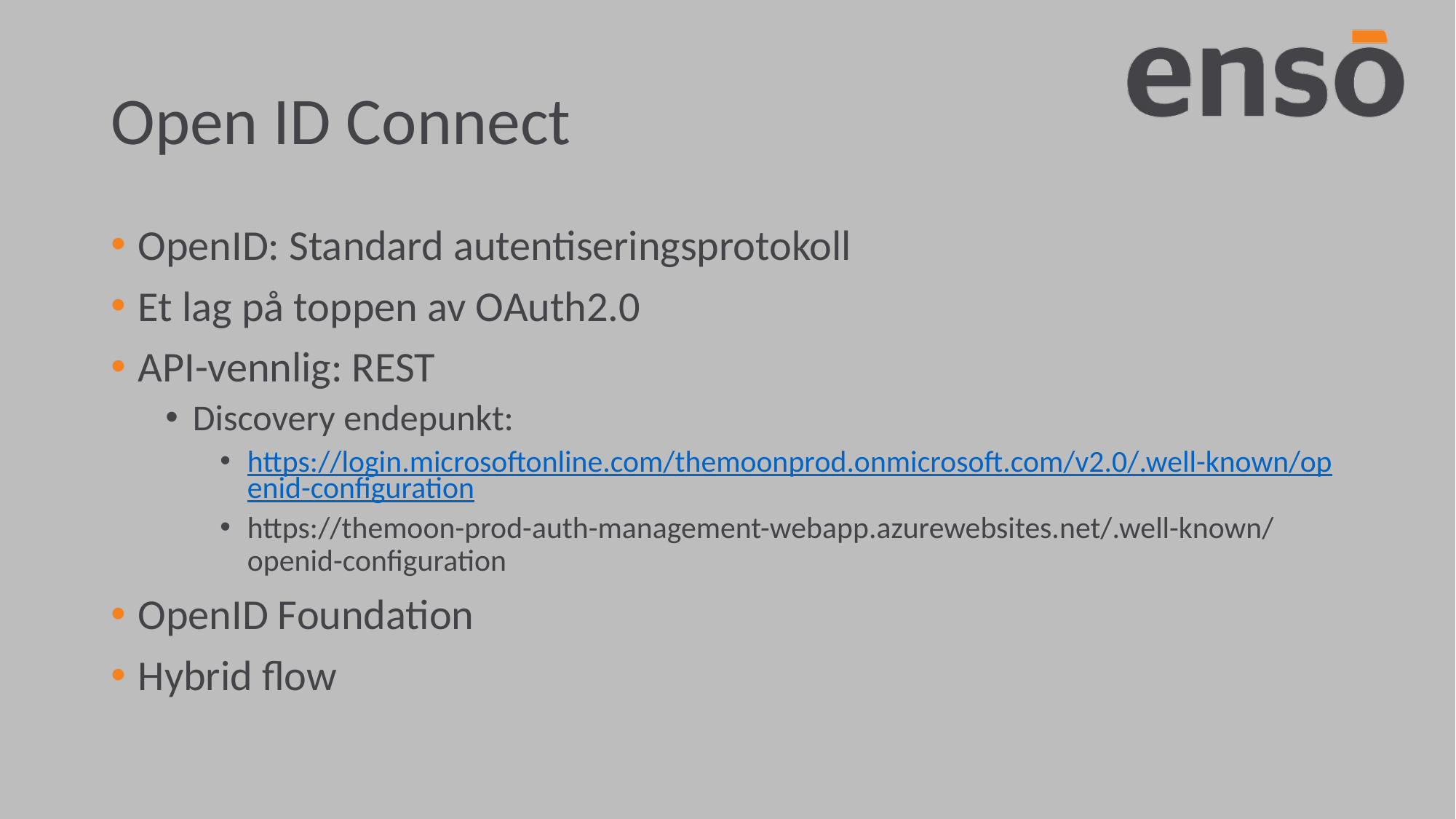

# Open ID Connect
OpenID: Standard autentiseringsprotokoll
Et lag på toppen av OAuth2.0
API-vennlig: REST
Discovery endepunkt:
https://login.microsoftonline.com/themoonprod.onmicrosoft.com/v2.0/.well-known/openid-configuration
https://themoon-prod-auth-management-webapp.azurewebsites.net/.well-known/openid-configuration
OpenID Foundation
Hybrid flow